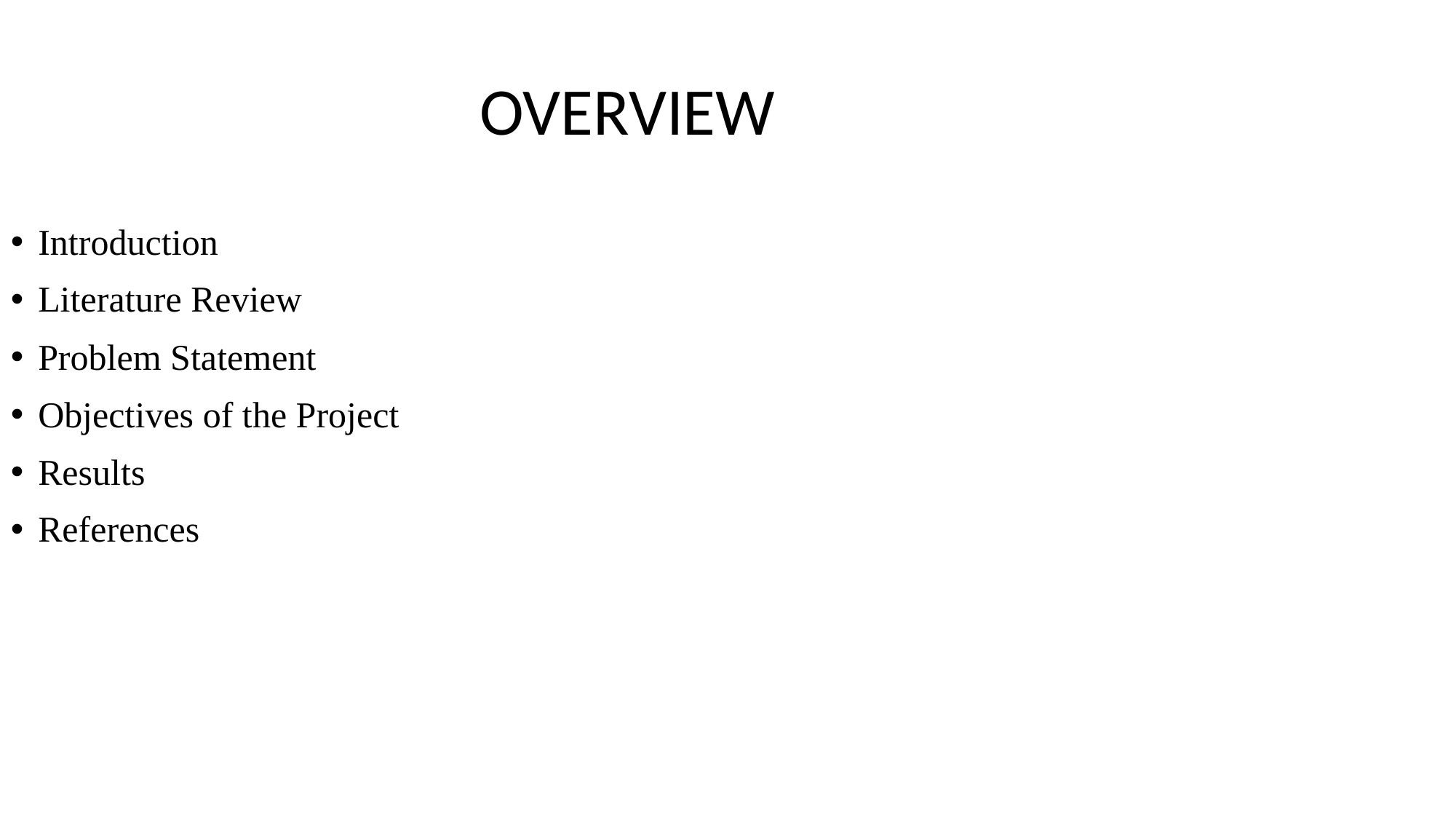

Overview
Introduction
Literature Review
Problem Statement
Objectives of the Project
Results
References